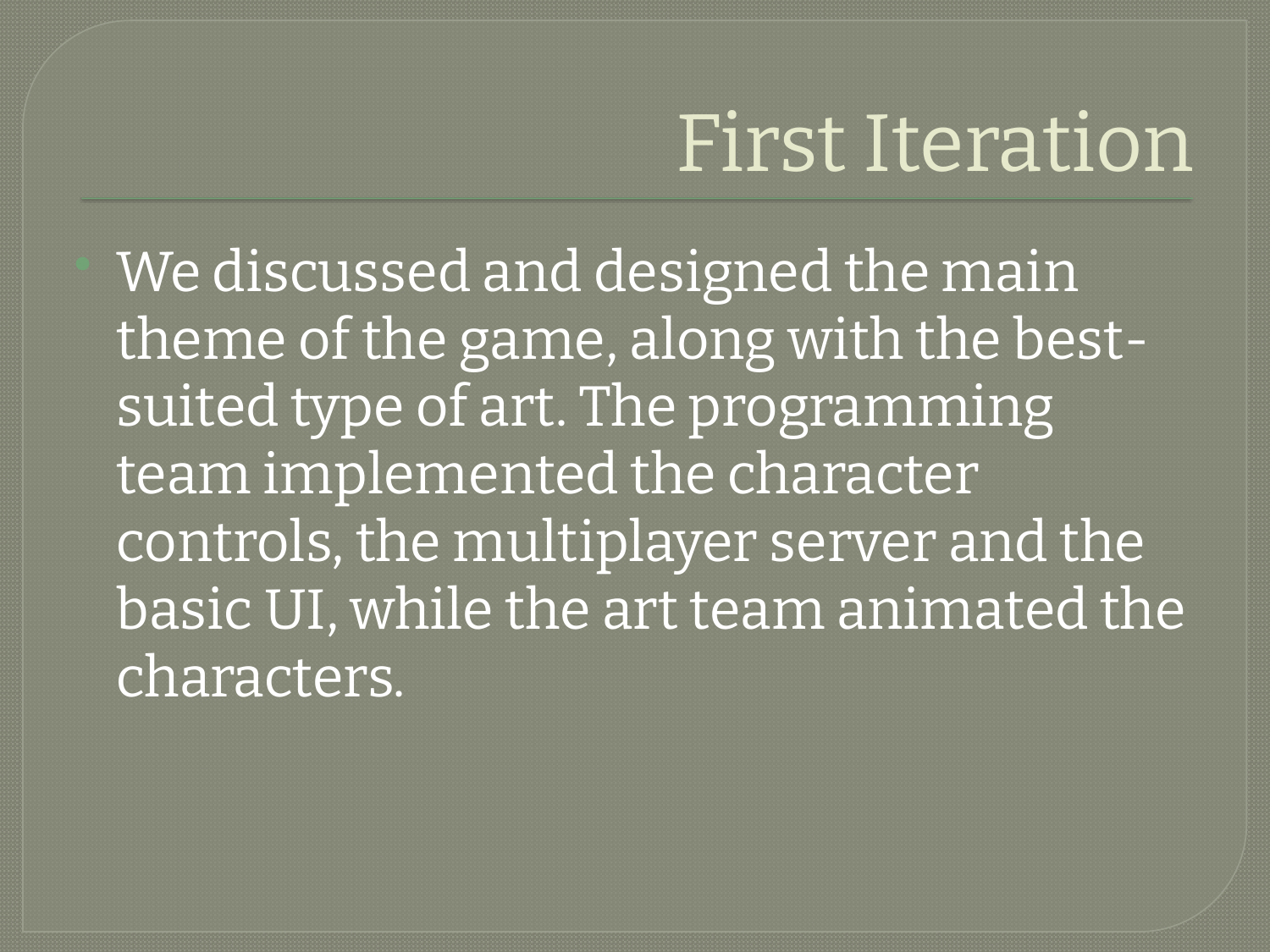

# First Iteration
We discussed and designed the main theme of the game, along with the best-suited type of art. The programming team implemented the character controls, the multiplayer server and the basic UI, while the art team animated the characters.